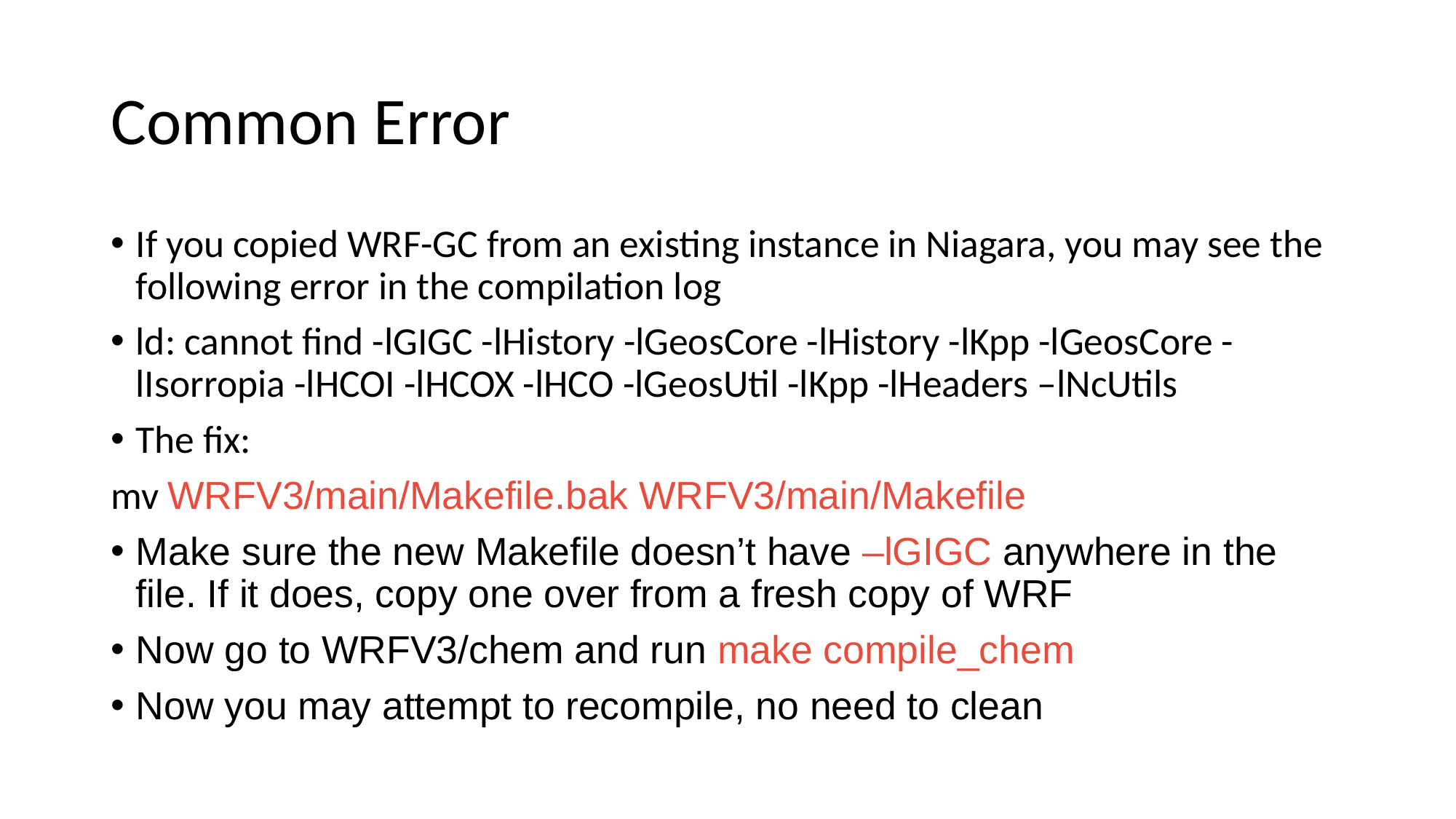

# Common Error
If you copied WRF-GC from an existing instance in Niagara, you may see the following error in the compilation log
ld: cannot find -lGIGC -lHistory -lGeosCore -lHistory -lKpp -lGeosCore -lIsorropia -lHCOI -lHCOX -lHCO -lGeosUtil -lKpp -lHeaders –lNcUtils
The fix:
mv WRFV3/main/Makefile.bak WRFV3/main/Makefile
Make sure the new Makefile doesn’t have –lGIGC anywhere in the file. If it does, copy one over from a fresh copy of WRF
Now go to WRFV3/chem and run make compile_chem
Now you may attempt to recompile, no need to clean